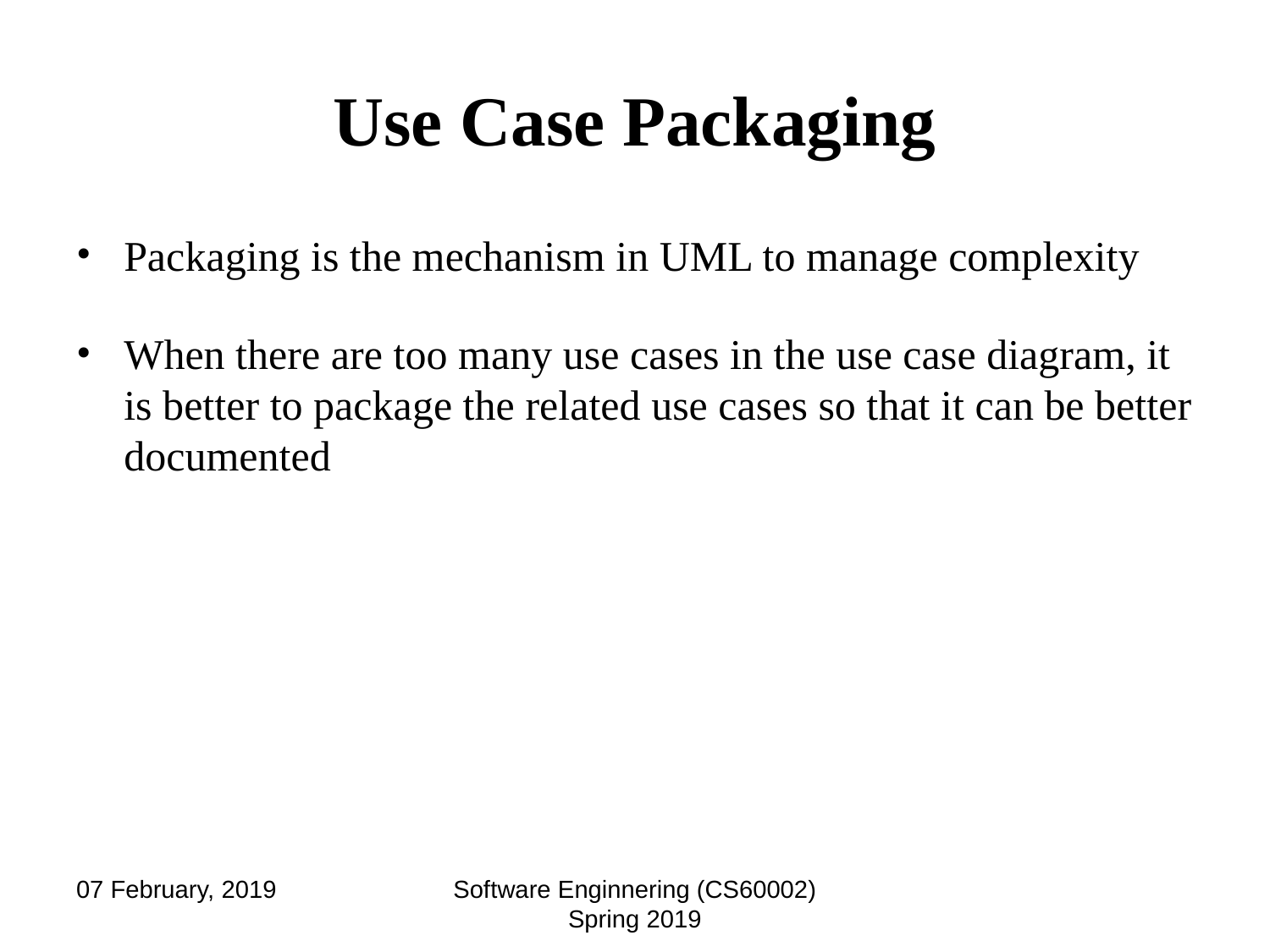

# Use Case Packaging
Packaging is the mechanism in UML to manage complexity

When there are too many use cases in the use case diagram, it is better to package the related use cases so that it can be better documented
07 February, 2019
Software Enginnering (CS60002) Spring 2019